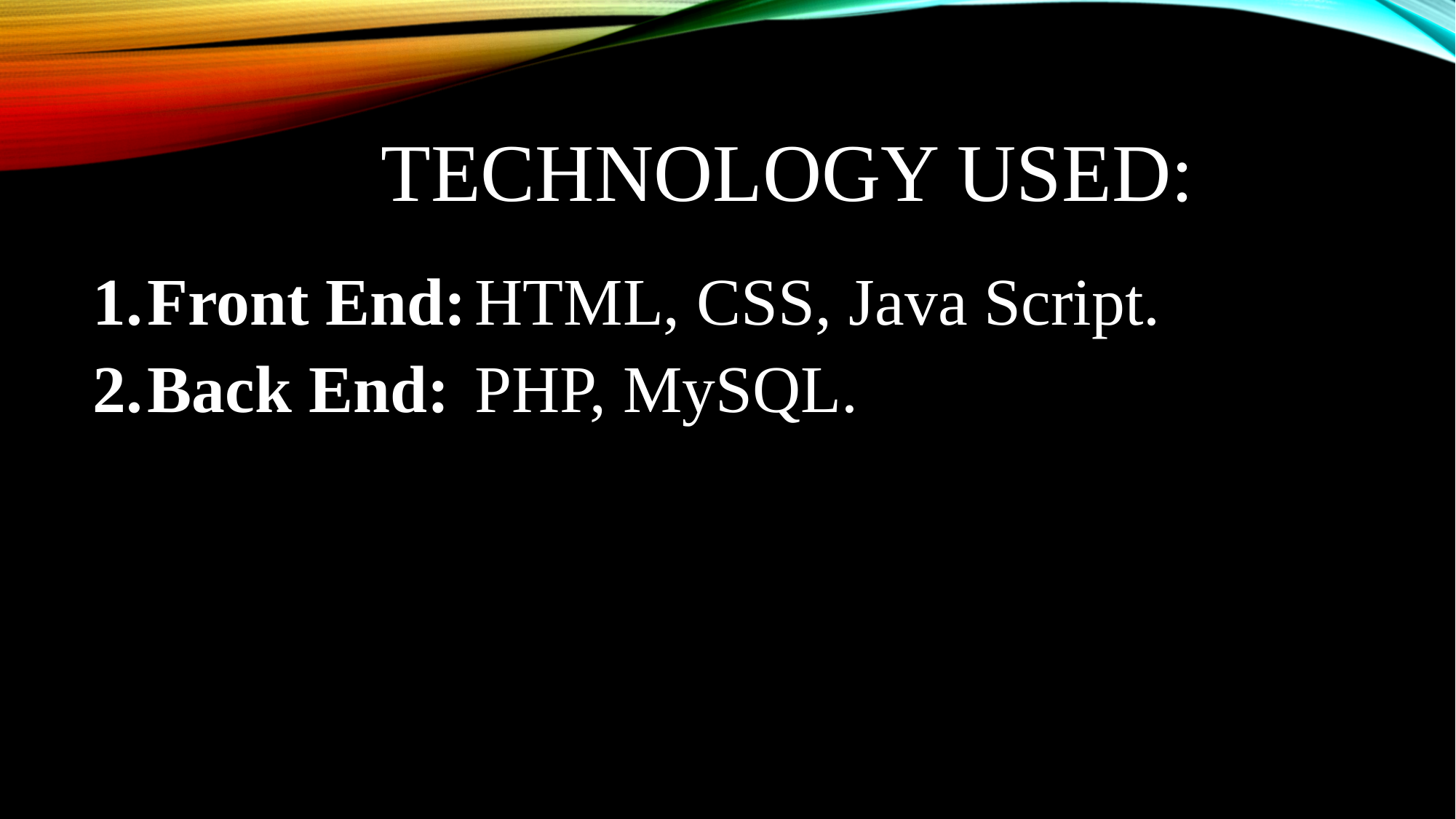

# Technology Used:
Front End:	HTML, CSS, Java Script.
Back End:	PHP, MySQL.